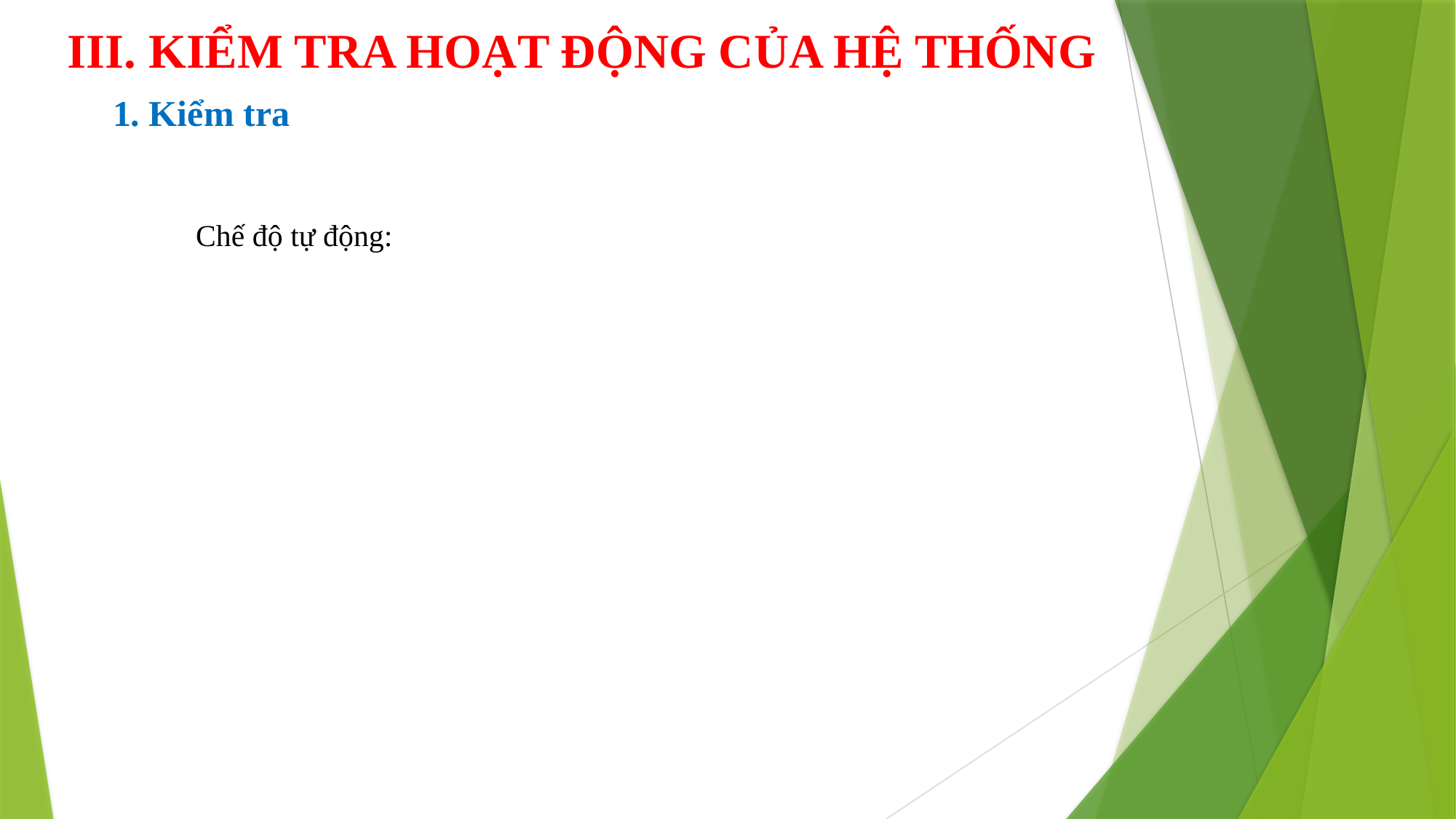

III. KIỂM TRA HOẠT ĐỘNG CỦA HỆ THỐNG
1. Kiểm tra
Chế độ tự động: